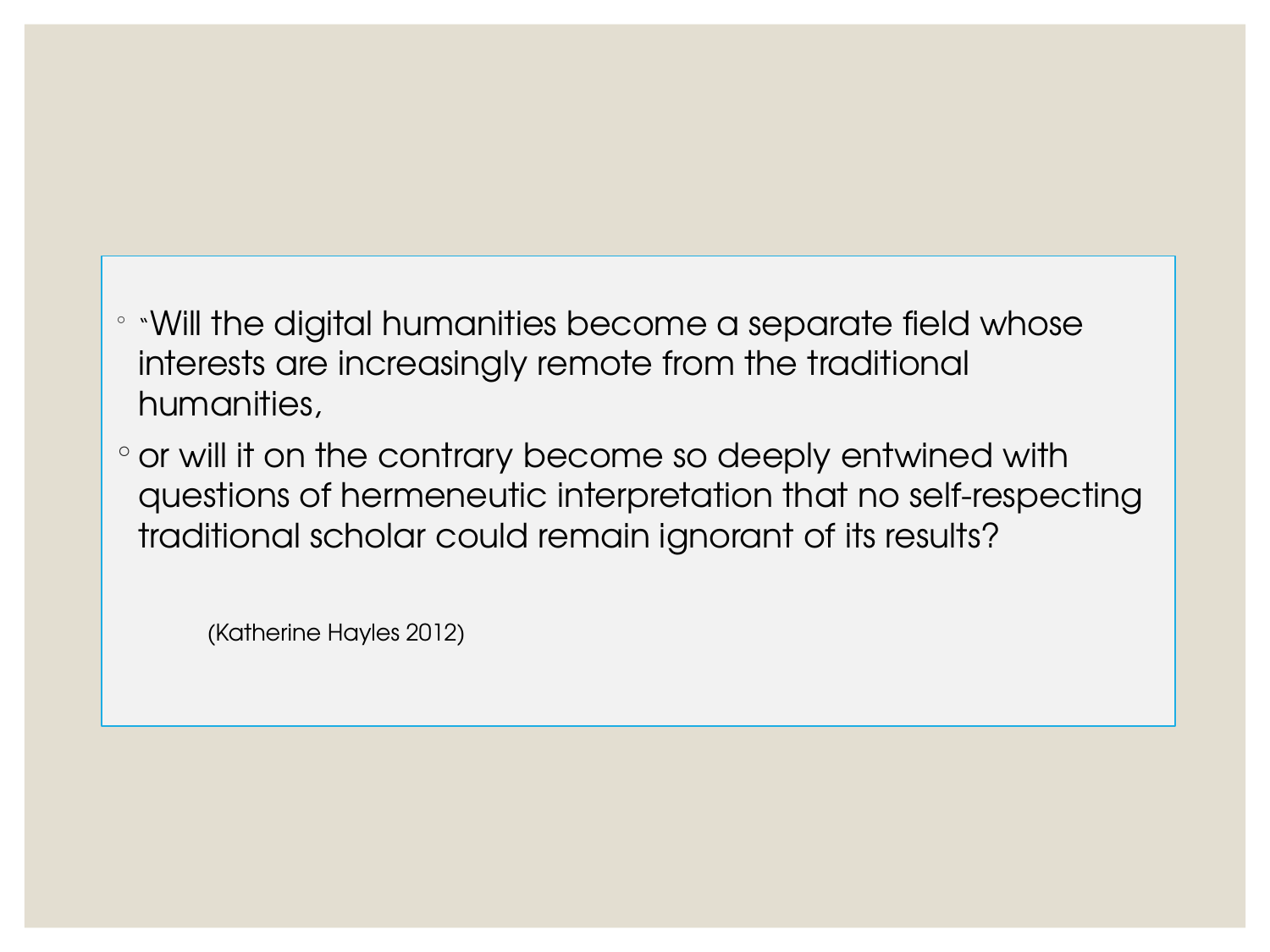

“Will the digital humanities become a separate field whose interests are increasingly remote from the traditional humanities,
or will it on the contrary become so deeply entwined with questions of hermeneutic interpretation that no self-respecting traditional scholar could remain ignorant of its results?

	(Katherine Hayles 2012)